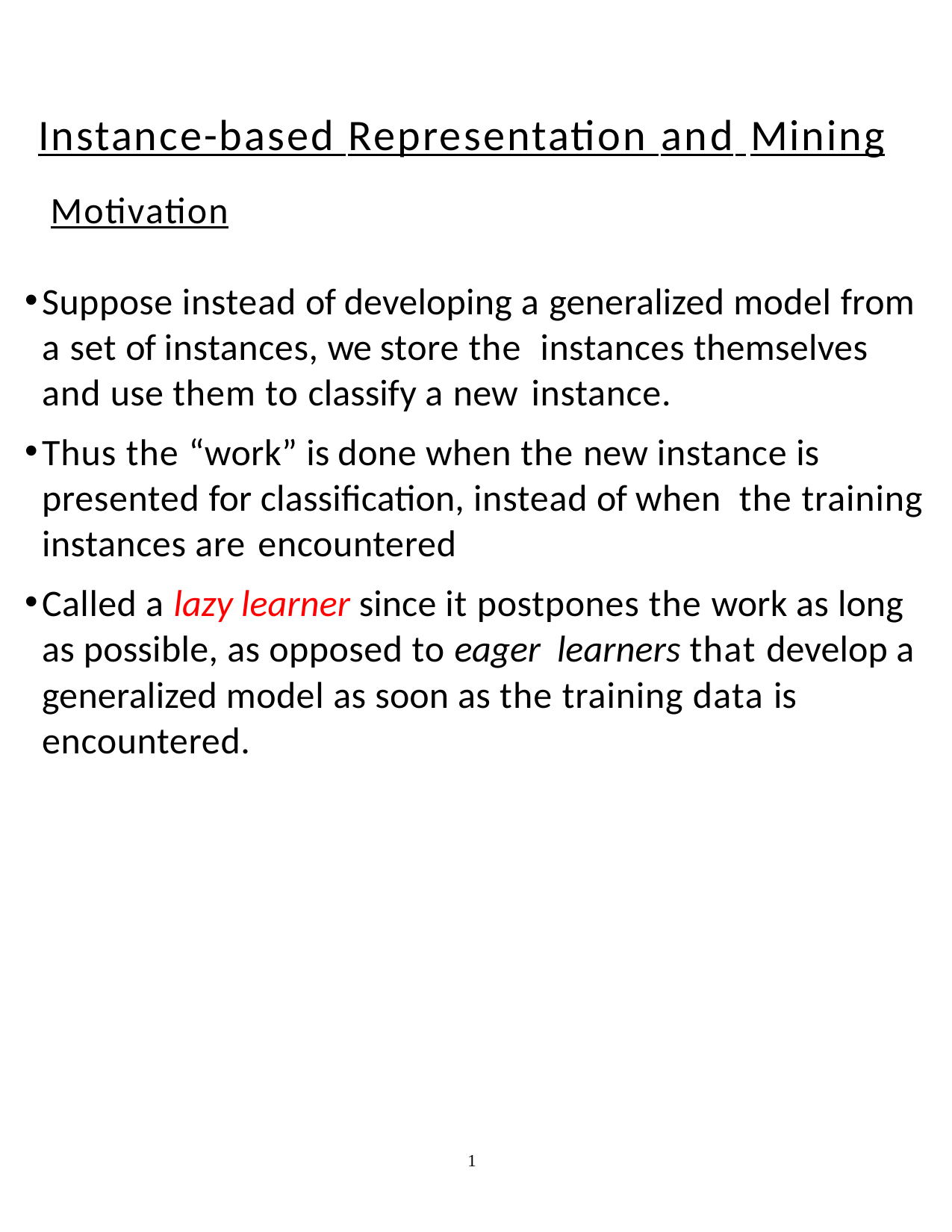

Instance-based Representation and Mining

Motivation

Suppose instead of developing a generalized model from a set of instances, we store the  instances themselves and use them to classify a new instance.
Thus the “work” is done when the new instance is presented for classification, instead of when  the training instances are encountered
Called a lazy learner since it postpones the work as long as possible, as opposed to eager  learners that develop a generalized model as soon as the training data is encountered.

1